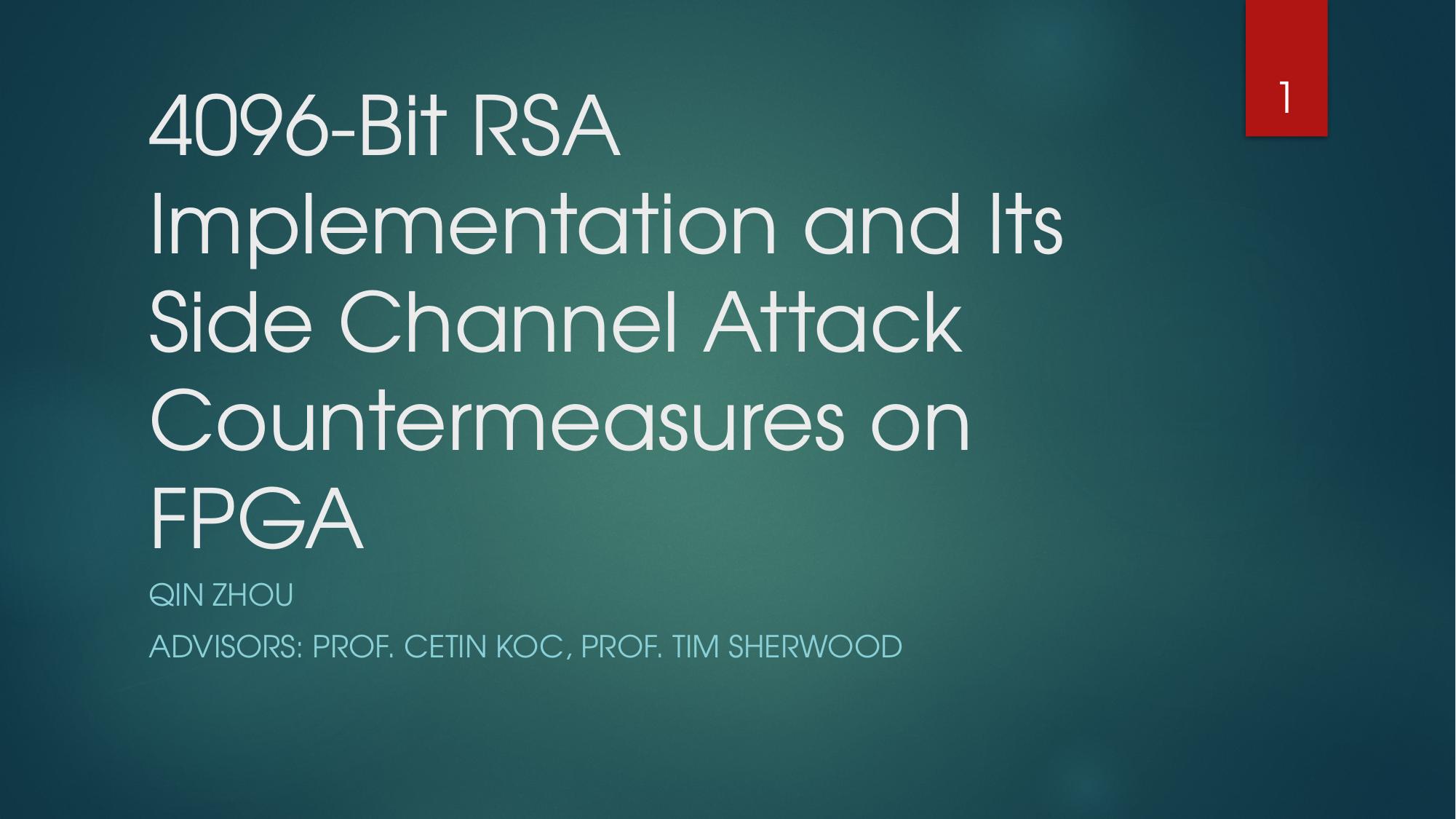

1
# 4096-Bit RSA Implementation and Its Side Channel Attack Countermeasures on FPGA
QIN zhou
Advisors: prof. cetin koc, prof. tim sherwood